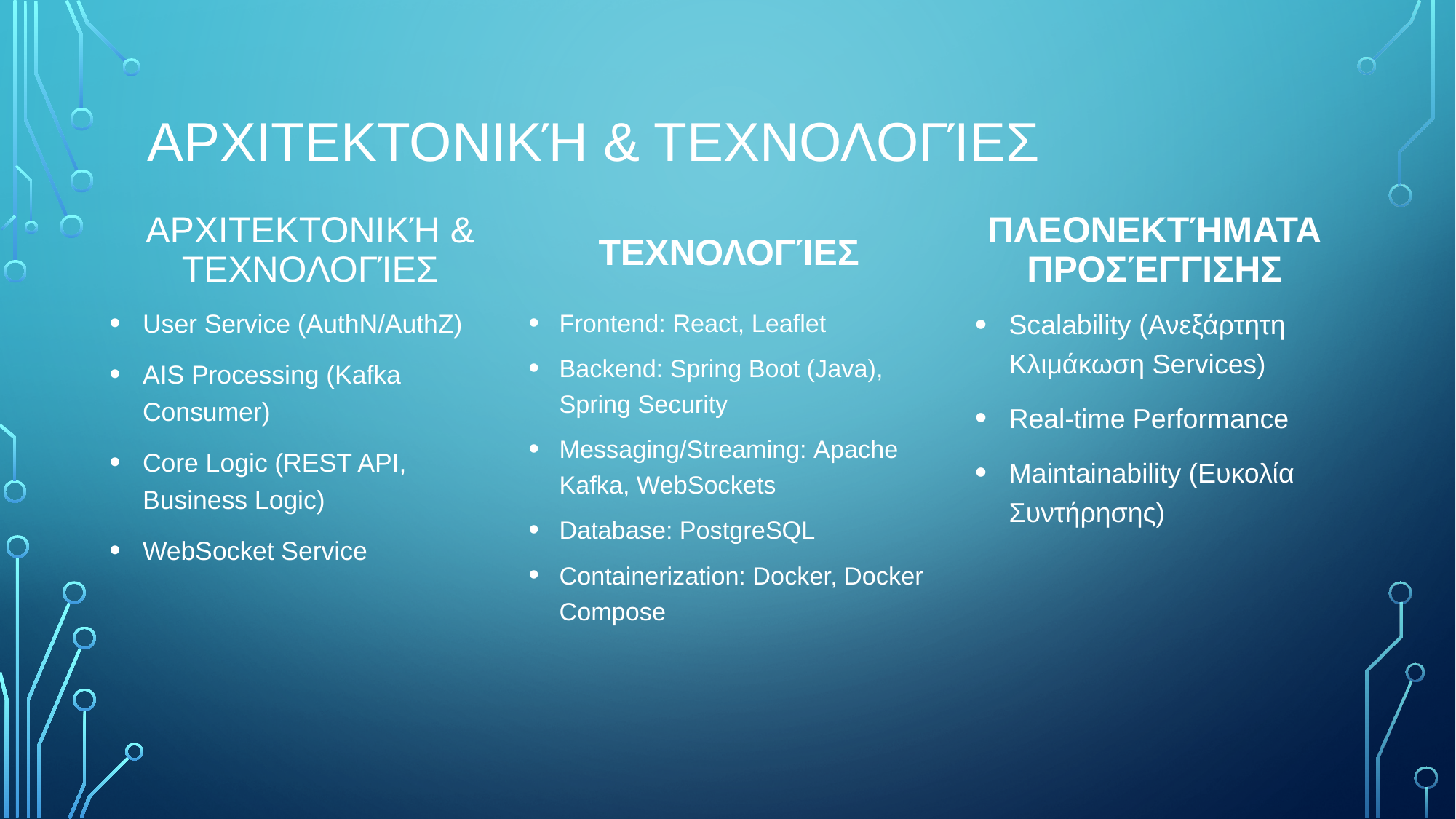

# Αρχιτεκτονική & Τεχνολογίες
Αρχιτεκτονική & Τεχνολογίες
Πλεονεκτήματα Προσέγγισης
Τεχνολογίες
User Service (AuthN/AuthZ)
AIS Processing (Kafka Consumer)
Core Logic (REST API, Business Logic)
WebSocket Service

Scalability (Ανεξάρτητη Κλιμάκωση Services)
Real-time Performance
Maintainability (Ευκολία Συντήρησης)

Frontend: React, Leaflet
Backend: Spring Boot (Java), Spring Security
Messaging/Streaming: Apache Kafka, WebSockets
Database: PostgreSQL
Containerization: Docker, Docker Compose